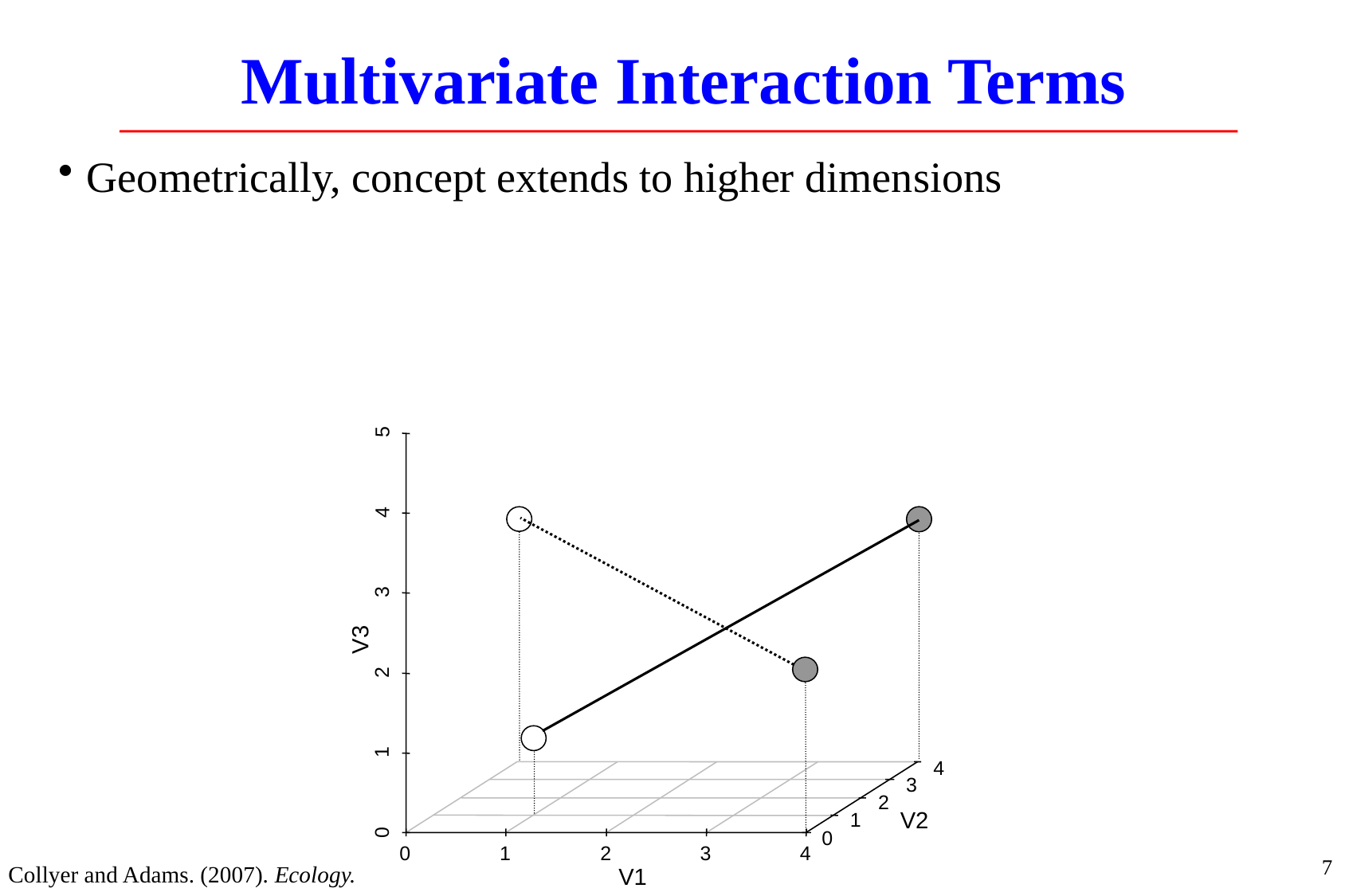

# Multivariate Interaction Terms

Geometrically, concept extends to higher dimensions
5

4

3

V3

2

1

4

3

2

V2
1

0
0

0
1
2
3
4
V1
7
Collyer and Adams. (2007). Ecology.